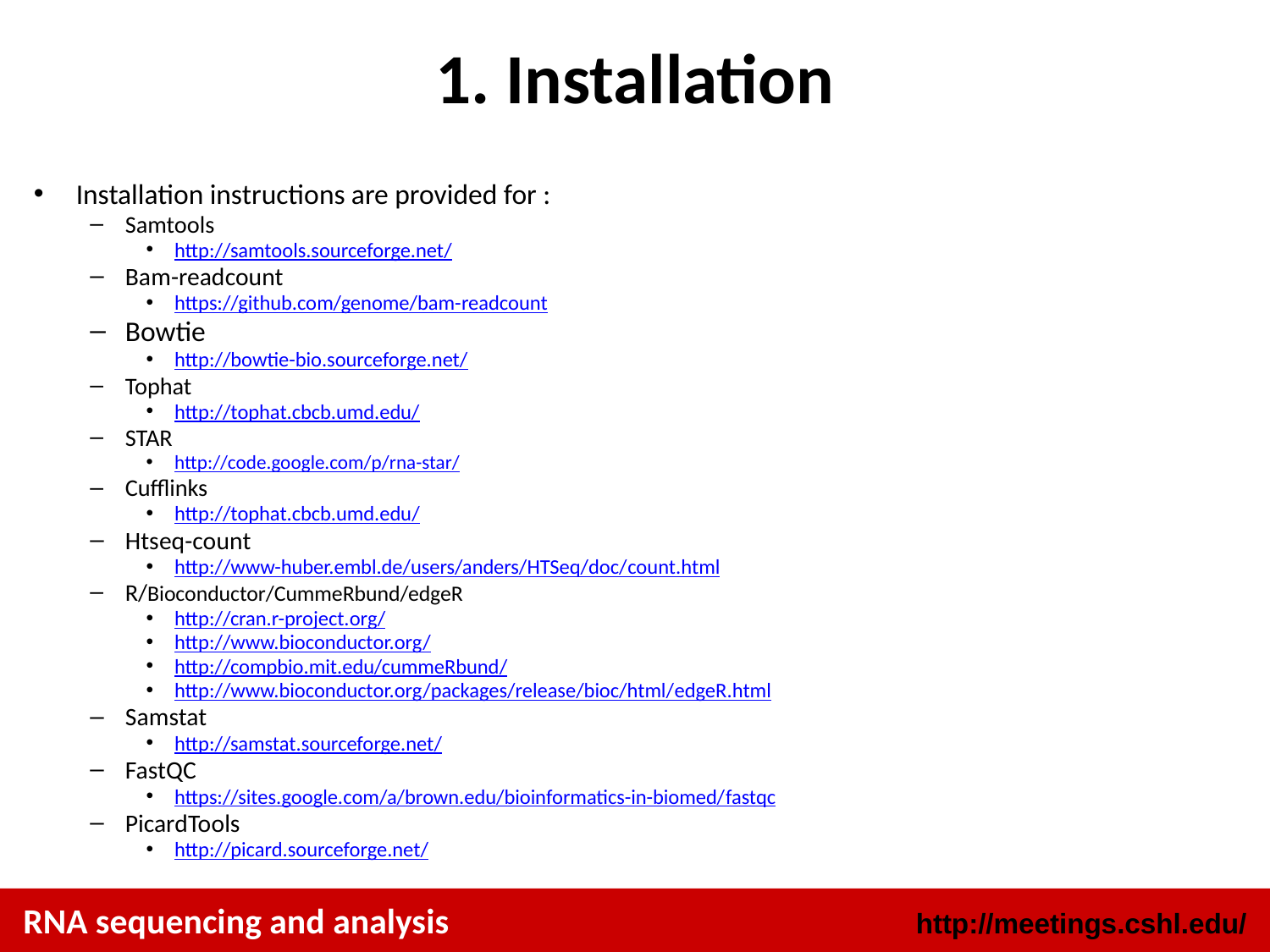

# 1. Installation
Installation instructions are provided for :
Samtools
http://samtools.sourceforge.net/
Bam-readcount
https://github.com/genome/bam-readcount
Bowtie
http://bowtie-bio.sourceforge.net/
Tophat
http://tophat.cbcb.umd.edu/
STAR
http://code.google.com/p/rna-star/
Cufflinks
http://tophat.cbcb.umd.edu/
Htseq-count
http://www-huber.embl.de/users/anders/HTSeq/doc/count.html
R/Bioconductor/CummeRbund/edgeR
http://cran.r-project.org/
http://www.bioconductor.org/
http://compbio.mit.edu/cummeRbund/
http://www.bioconductor.org/packages/release/bioc/html/edgeR.html
Samstat
http://samstat.sourceforge.net/
FastQC
https://sites.google.com/a/brown.edu/bioinformatics-in-biomed/fastqc
PicardTools
http://picard.sourceforge.net/